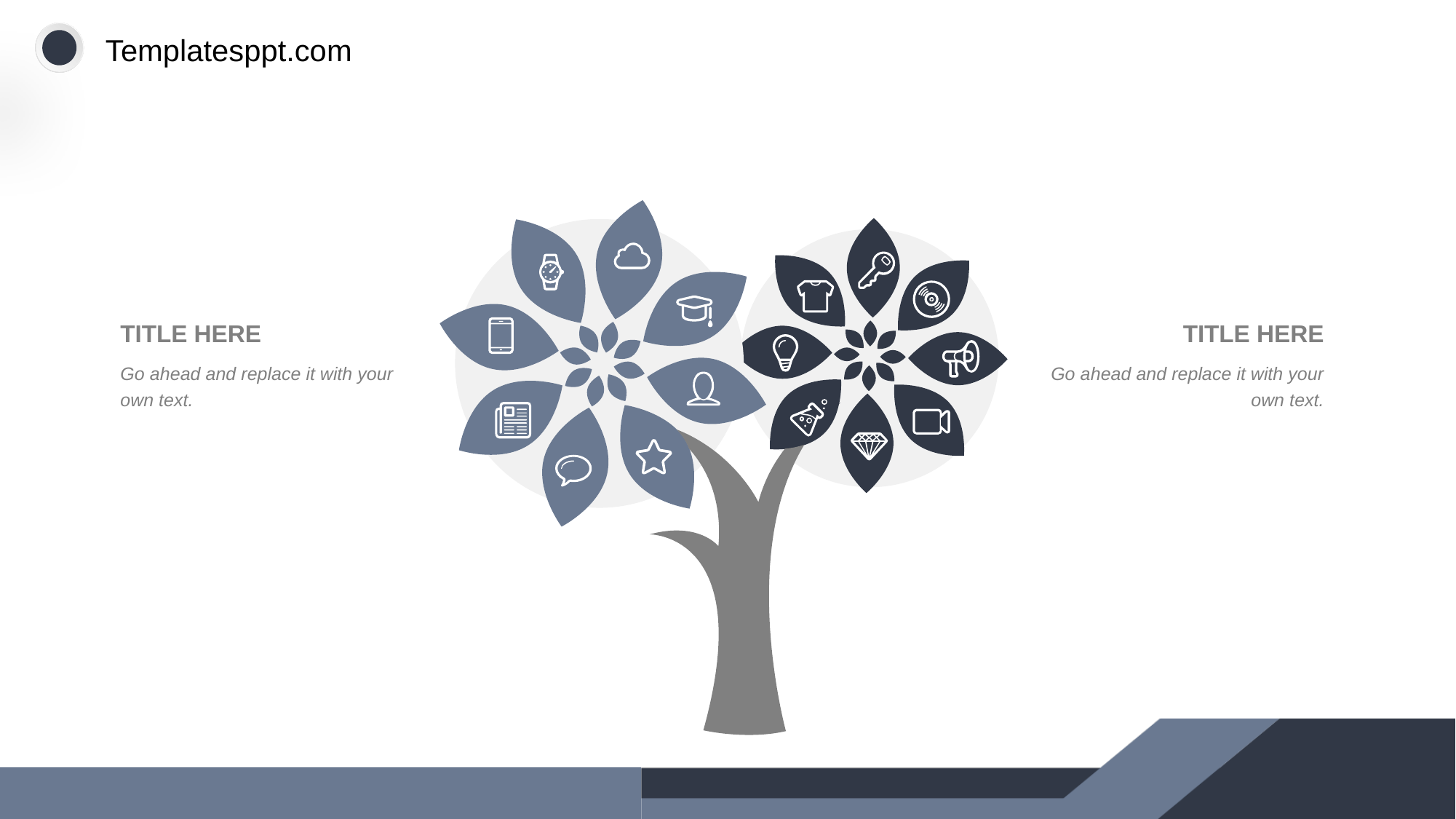

TITLE HERE
Go ahead and replace it with your own text.
TITLE HERE
Go ahead and replace it with your own text.